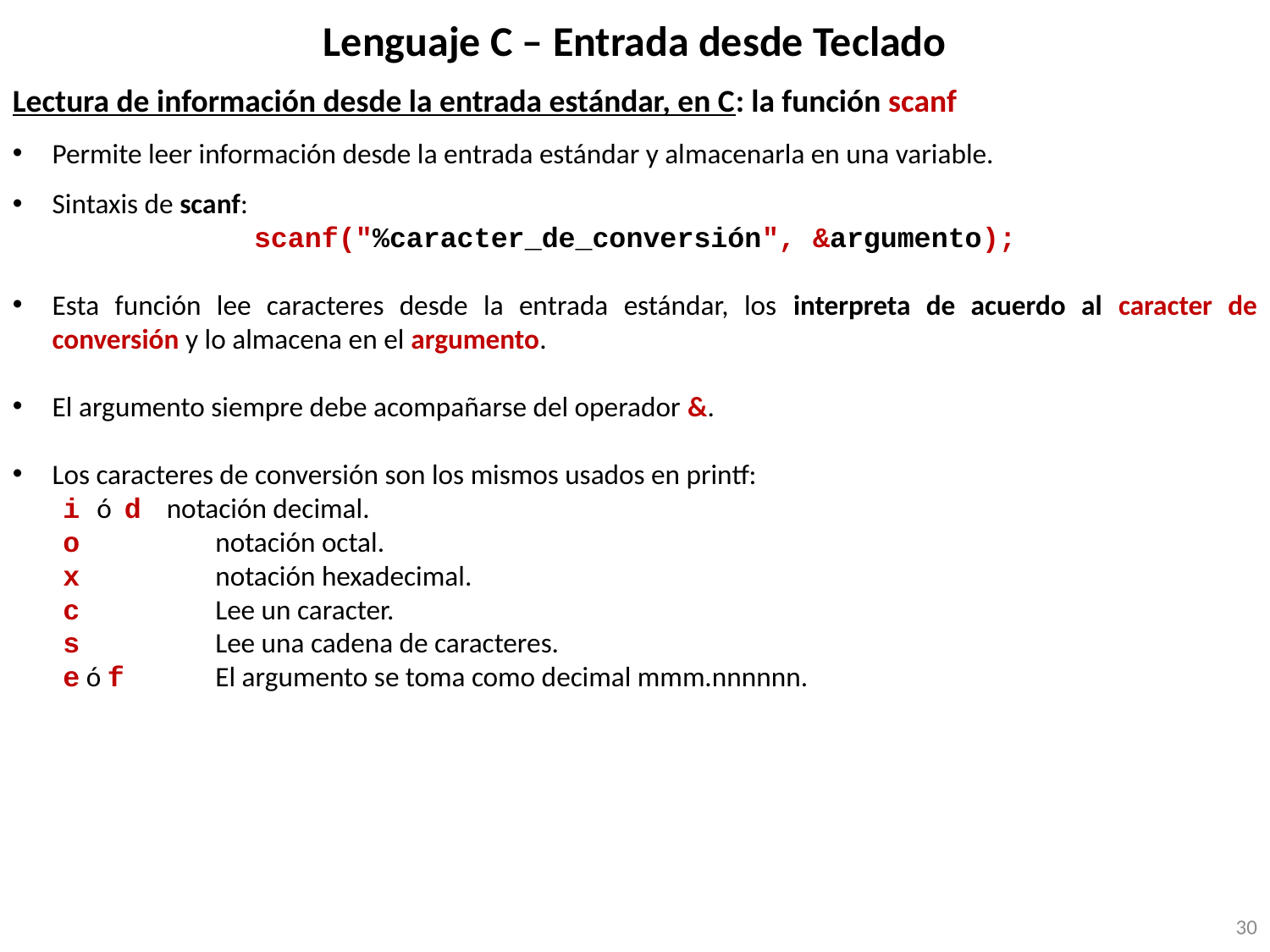

# Lenguaje C – Entrada desde Teclado
Lectura de información desde la entrada estándar, en C: la función scanf

Permite leer información desde la entrada estándar y almacenarla en una variable.

Sintaxis de scanf:
scanf("%caracter_de_conversión", &argumento);

Esta función lee caracteres desde la entrada estándar, los interpreta de acuerdo al caracter de conversión y lo almacena en el argumento.

El argumento siempre debe acompañarse del operador &.

Los caracteres de conversión son los mismos usados en printf:
i ó  d    notación decimal.
o 	    notación octal.
x 	    notación hexadecimal.
c 	    Lee un caracter.
s 	    Lee una cadena de caracteres.
e ó f 	    El argumento se toma como decimal mmm.nnnnnn.
30